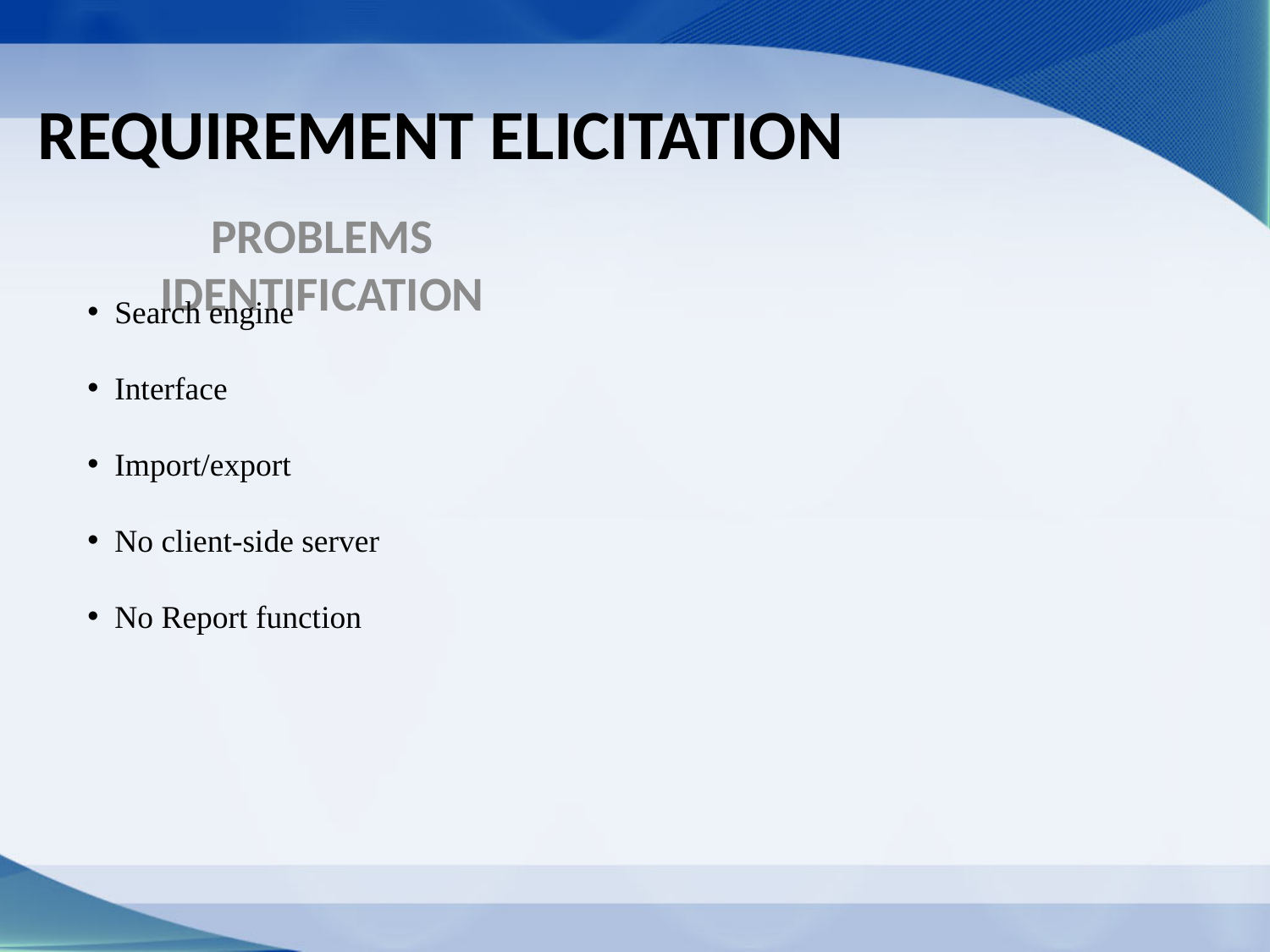

# REQUIREMENT ELICITATION
Problems Identification
  Search engine

  Interface

  Import/export

  No client-side server

  No Report function